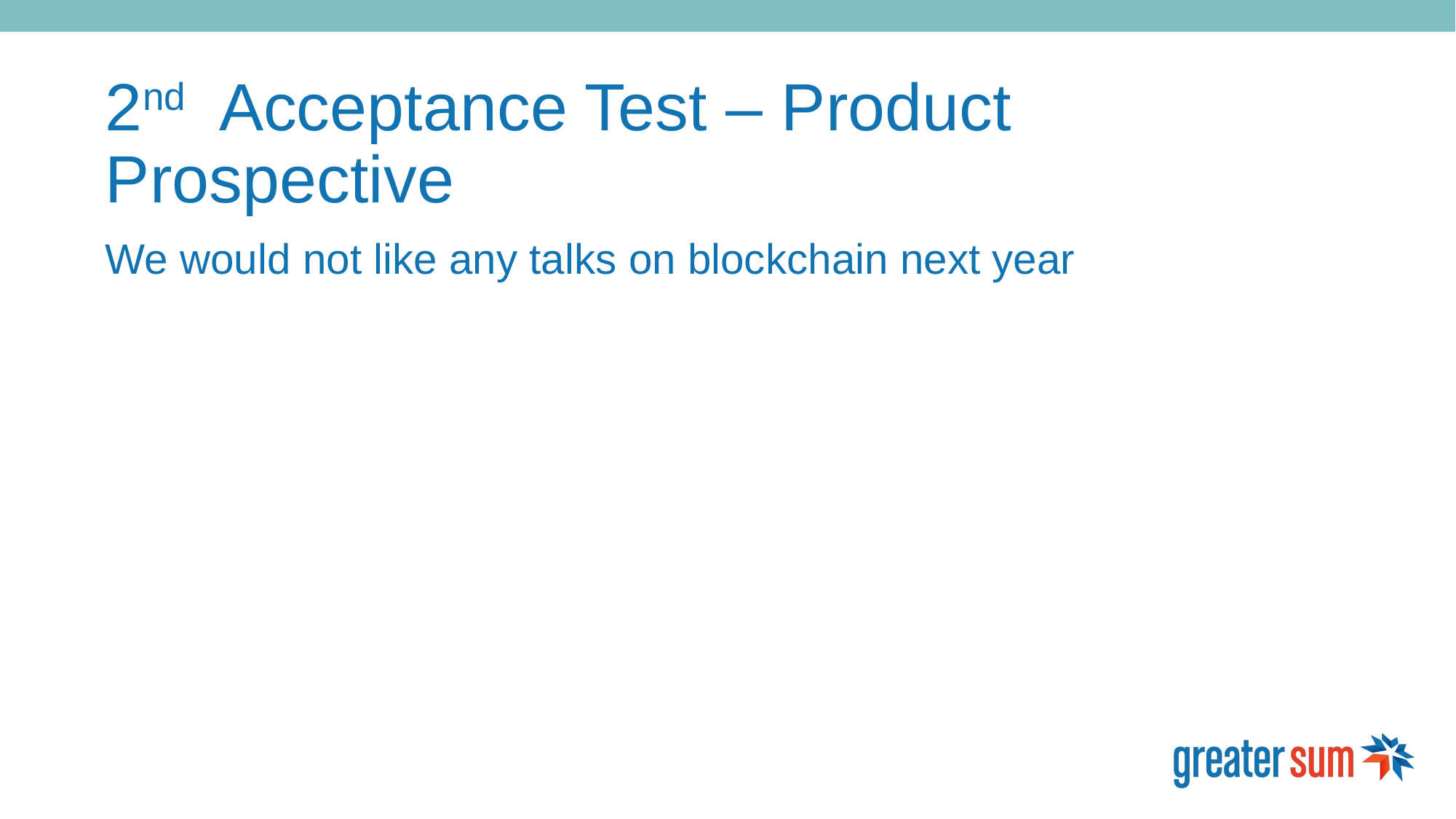

# 2nd  Acceptance Test – Product Prospective
We would not like any talks on blockchain next year